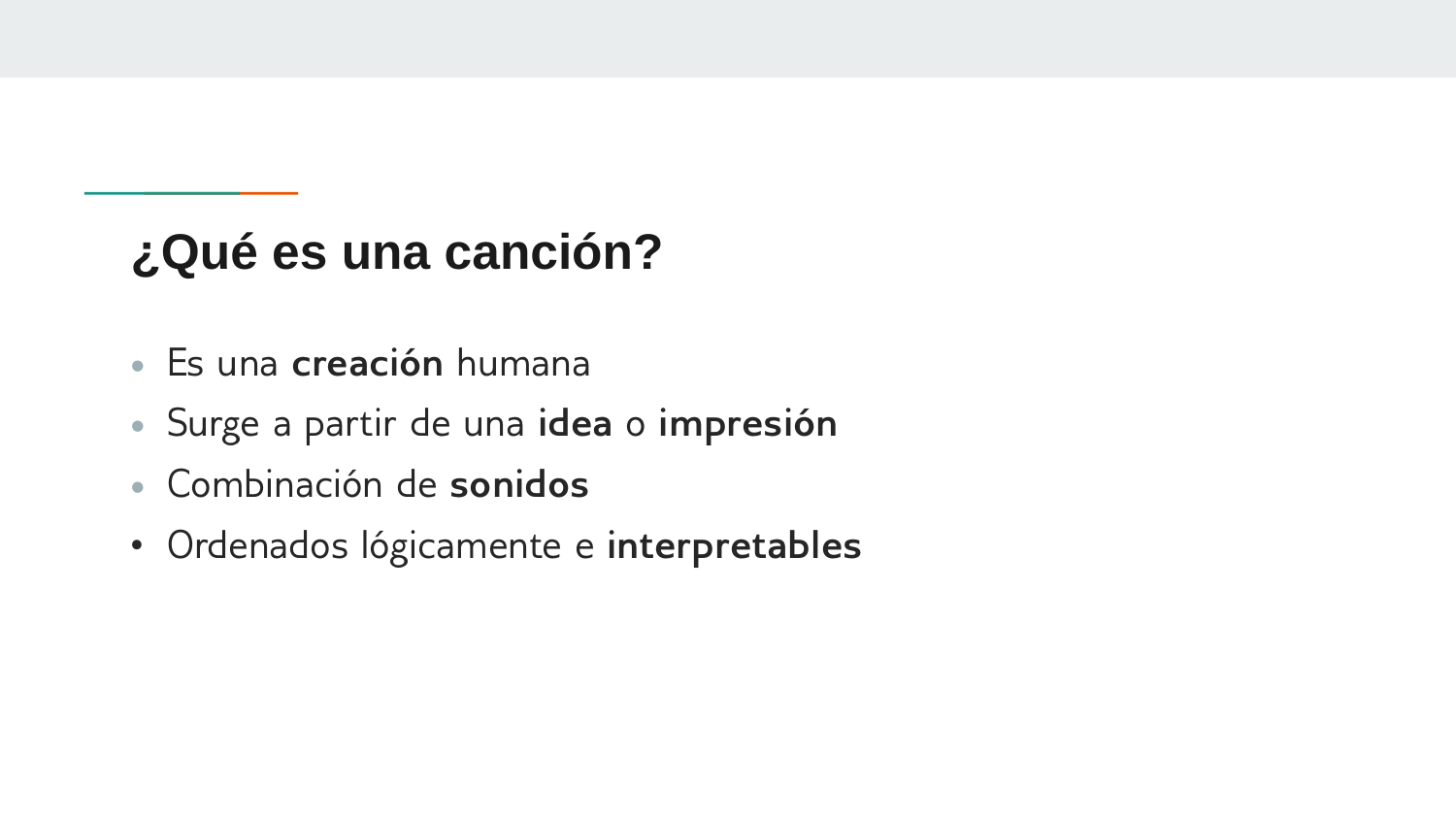

# ¿Qué es una canción?
Es una creación humana
Surge a partir de una idea o impresión
Combinación de sonidos
Ordenados lógicamente e interpretables